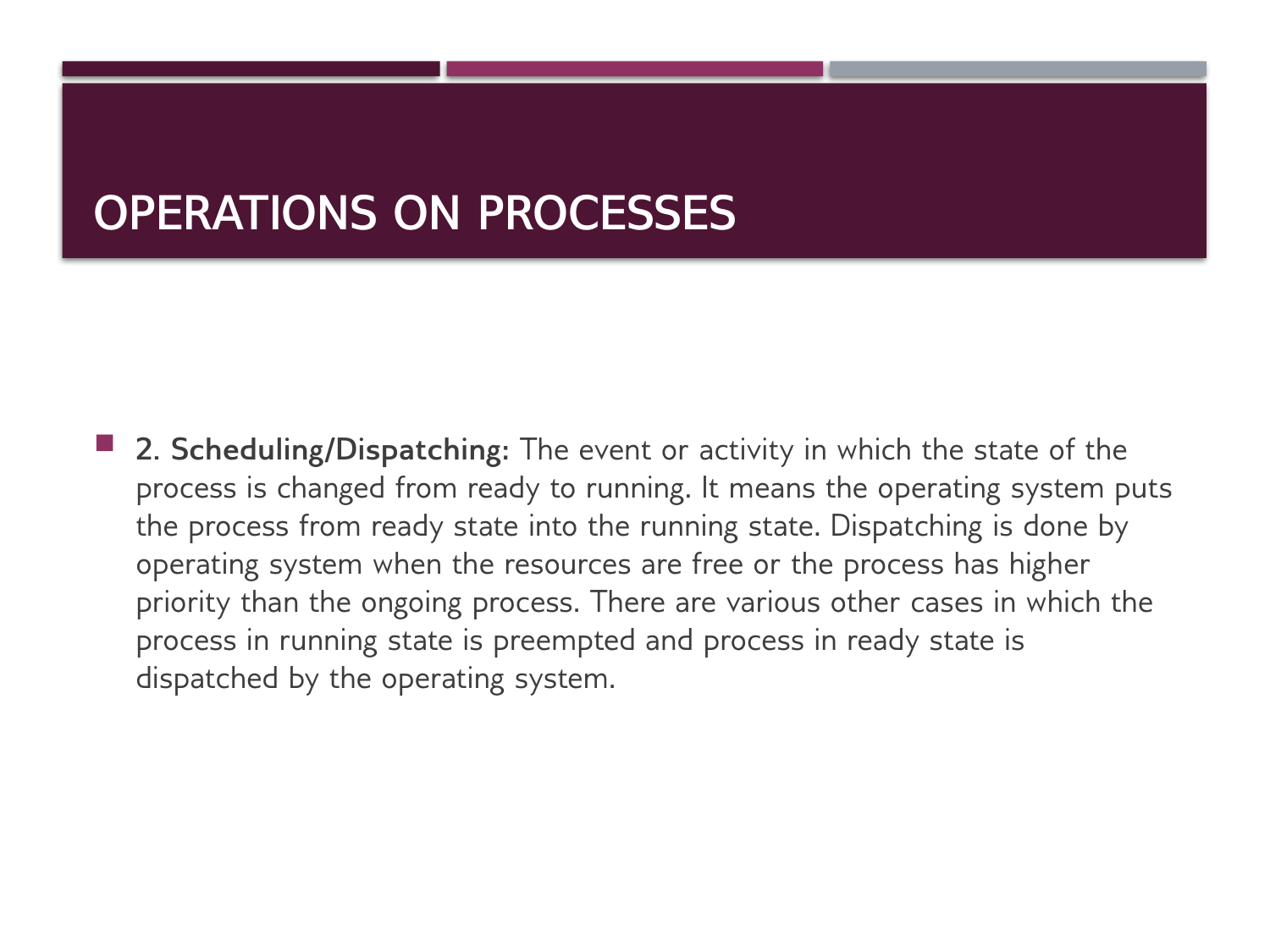

# Operations on Processes
2. Scheduling/Dispatching: The event or activity in which the state of the process is changed from ready to running. It means the operating system puts the process from ready state into the running state. Dispatching is done by operating system when the resources are free or the process has higher priority than the ongoing process. There are various other cases in which the process in running state is preempted and process in ready state is dispatched by the operating system.